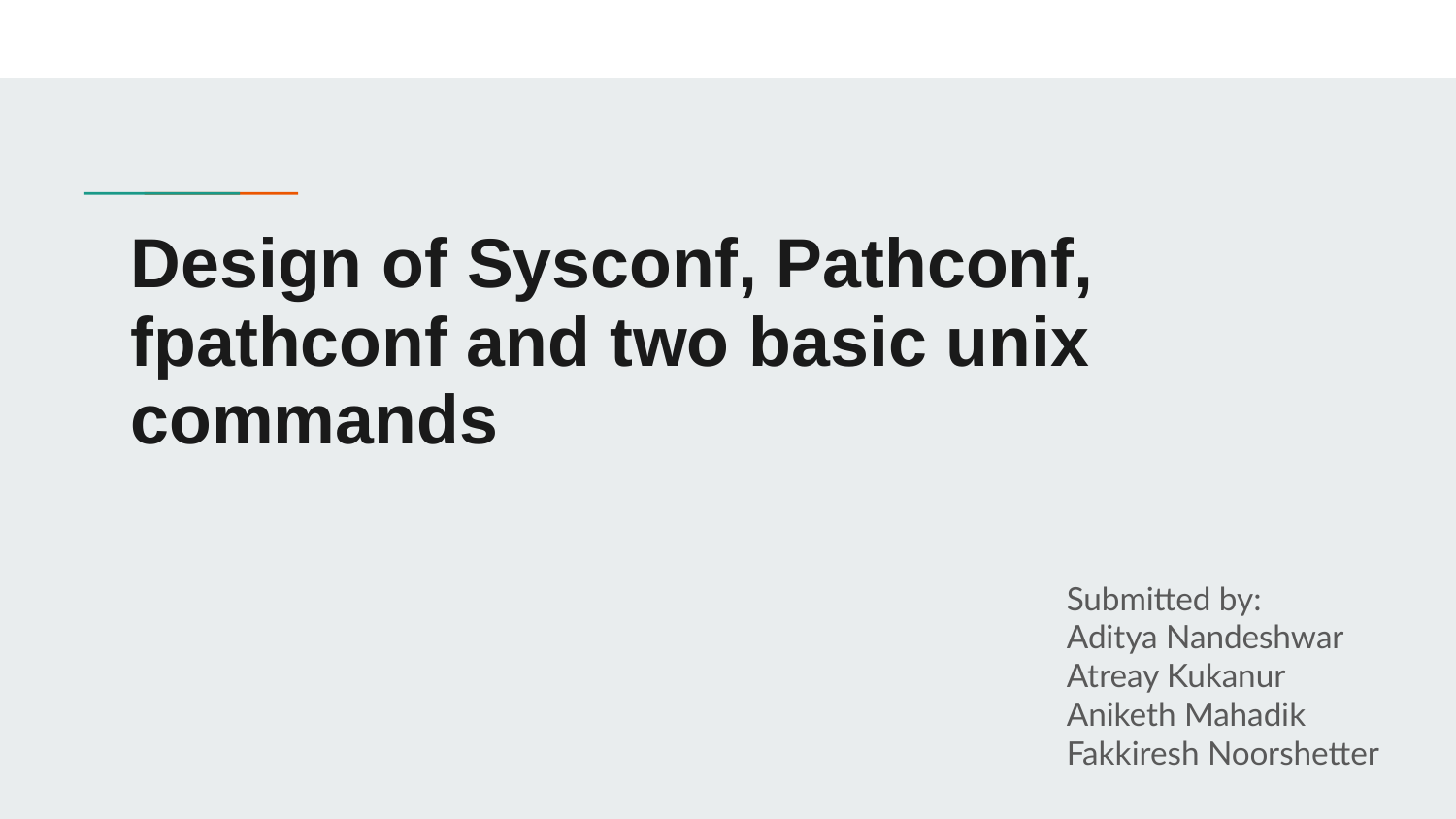

# Design of Sysconf, Pathconf, fpathconf and two basic unix commands
Submitted by:
Aditya Nandeshwar
Atreay Kukanur
Aniketh Mahadik
Fakkiresh Noorshetter